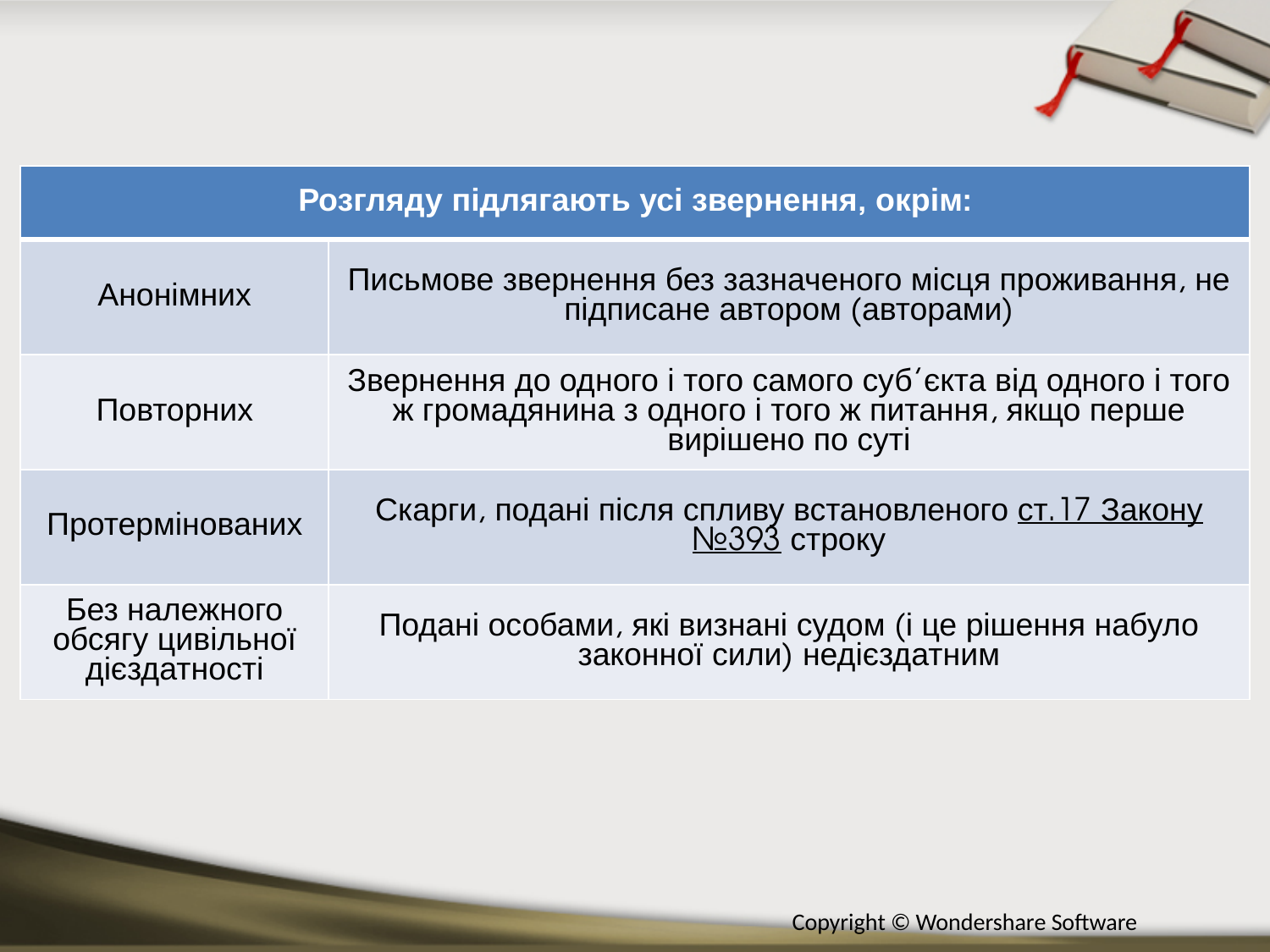

| Розгляду підлягають усі звернення, окрім: |  |
| --- | --- |
| Анонімних | Письмове звернення без зазначеного місця проживання, не підписане автором (авторами) |
| Повторних | Звернення до одного і того самого суб’єкта від одного і того ж громадянина з одного і того ж питання, якщо перше вирішено по суті |
| Протермінованих | Скарги, подані після спливу встановленого ст.17 Закону №393 строку |
| Без належного обсягу цивільної дієздатності | Подані особами, які визнані судом (і це рішення набуло законної сили) недієздатним |